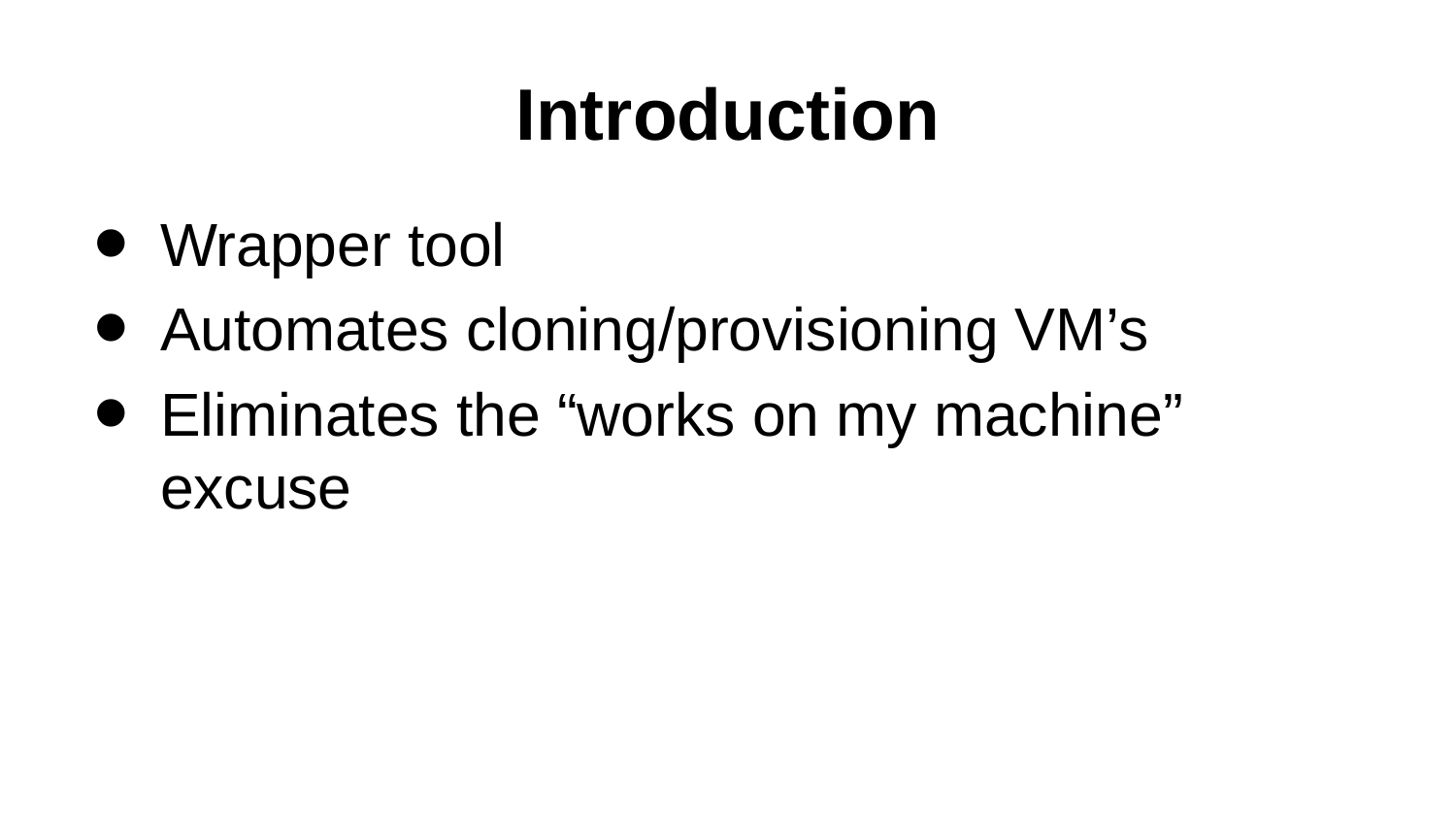

# Introduction
Wrapper tool
Automates cloning/provisioning VM’s
Eliminates the “works on my machine” excuse